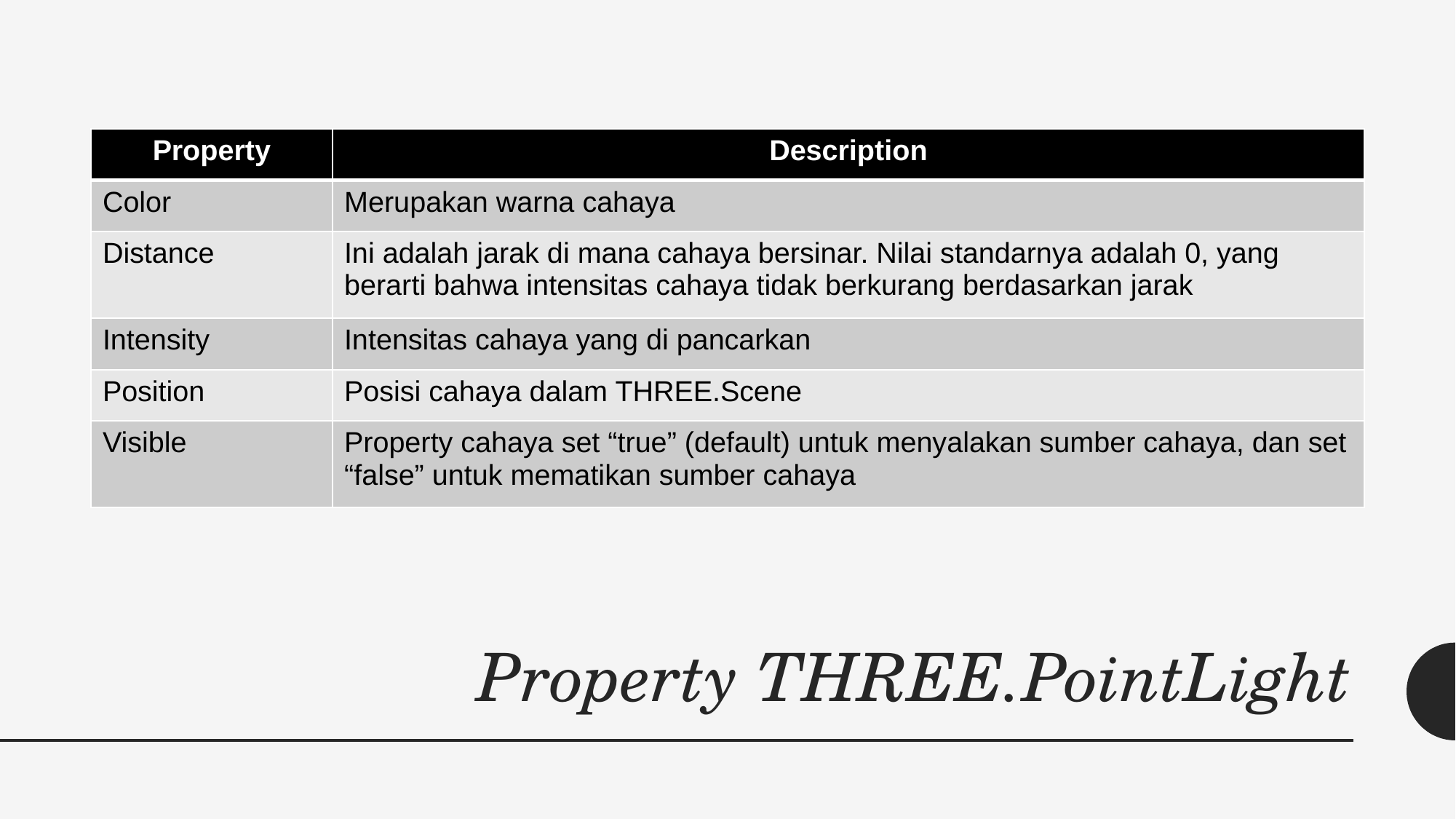

| Property | Description |
| --- | --- |
| Color | Merupakan warna cahaya |
| Distance | Ini adalah jarak di mana cahaya bersinar. Nilai standarnya adalah 0, yang berarti bahwa intensitas cahaya tidak berkurang berdasarkan jarak |
| Intensity | Intensitas cahaya yang di pancarkan |
| Position | Posisi cahaya dalam THREE.Scene |
| Visible | Property cahaya set “true” (default) untuk menyalakan sumber cahaya, dan set “false” untuk mematikan sumber cahaya |
# Property THREE.PointLight